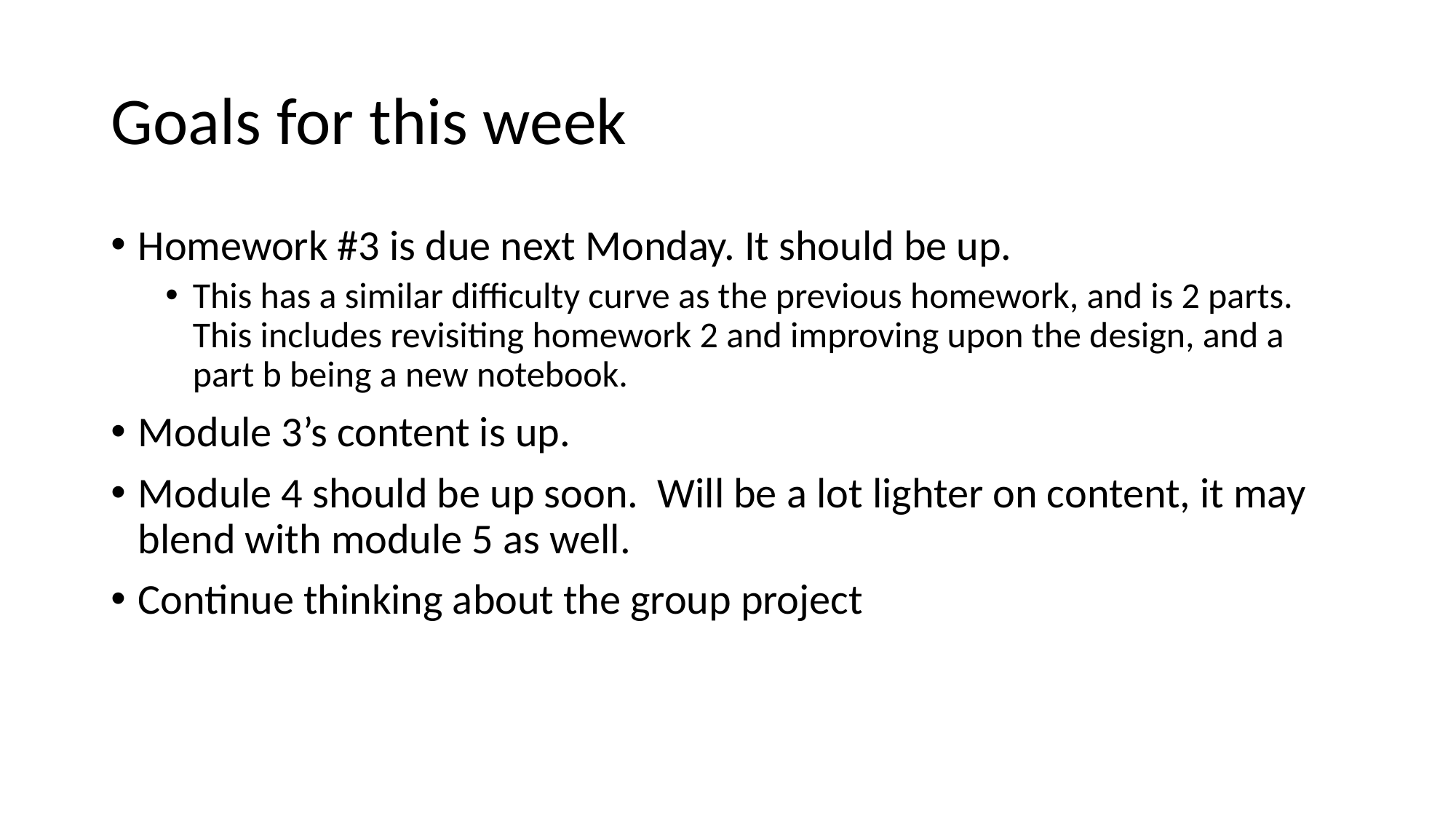

# Goals for this week
Homework #3 is due next Monday. It should be up.
This has a similar difficulty curve as the previous homework, and is 2 parts.  This includes revisiting homework 2 and improving upon the design, and a part b being a new notebook.
Module 3’s content is up.
Module 4 should be up soon.  Will be a lot lighter on content, it may blend with module 5 as well.
Continue thinking about the group project